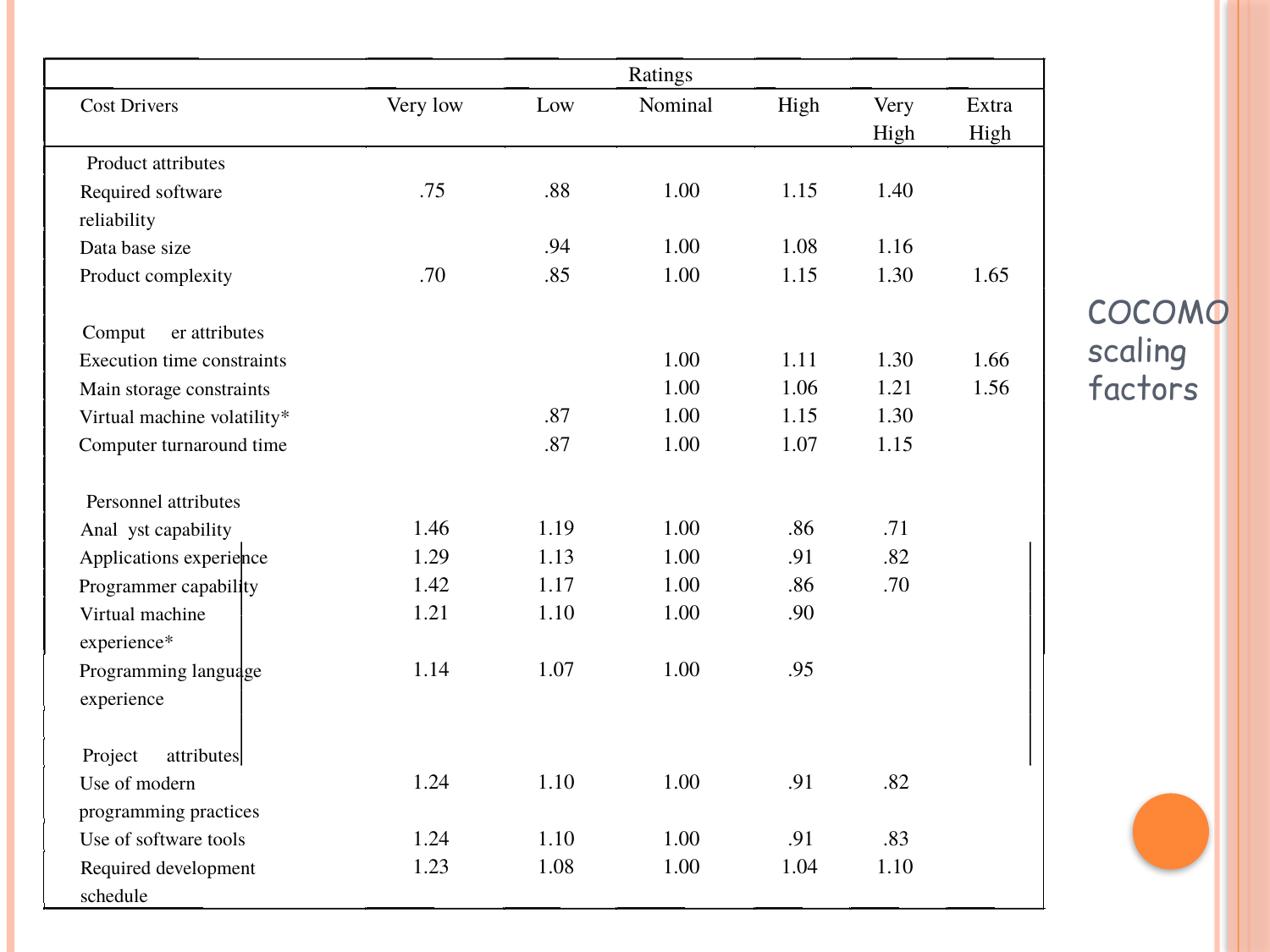

Ratings

Very low

Low

Nominal

High

Very
Extra
Cost Drivers

High

High

Product attributes

.75

.88

1.00

1.15

1.40

Required software
reliability

.94

1.00

1.08

1.16

Data base size

.70

.85

1.00

Product complexity

1.15

1.30

1.65

Comput
er attributes

1.00

1.11

1.30

1.66

Execution time constraints

1.00

1.06

1.21

1.56

Main storage constraints

.87

1.00

1.15

1.30

Virtual machine volatility*

.87

1.00

1.07

1.15

Computer turnaround time

Personnel attributes

1.46

1.19

1.00

.86

.71

Anal
yst capability

1.29

1.13

1.00

.91

.82

Applications experience

1.42

1.17

1.00

.86

.70

Programmer capability

1.21

1.10

1.00

.90

Virtual machine
experience*

1.14

1.07

1.00

.95
Programming language
experience

Project
attributes

1.24

1.10

1.00

.91

.82

Use of modern
programming practices

1.24

1.10

1.00

.91

.83

Use of software tools

1.23

1.08

1.00

1.04

1.10

Required development
schedule

COCOMO
scaling
factors